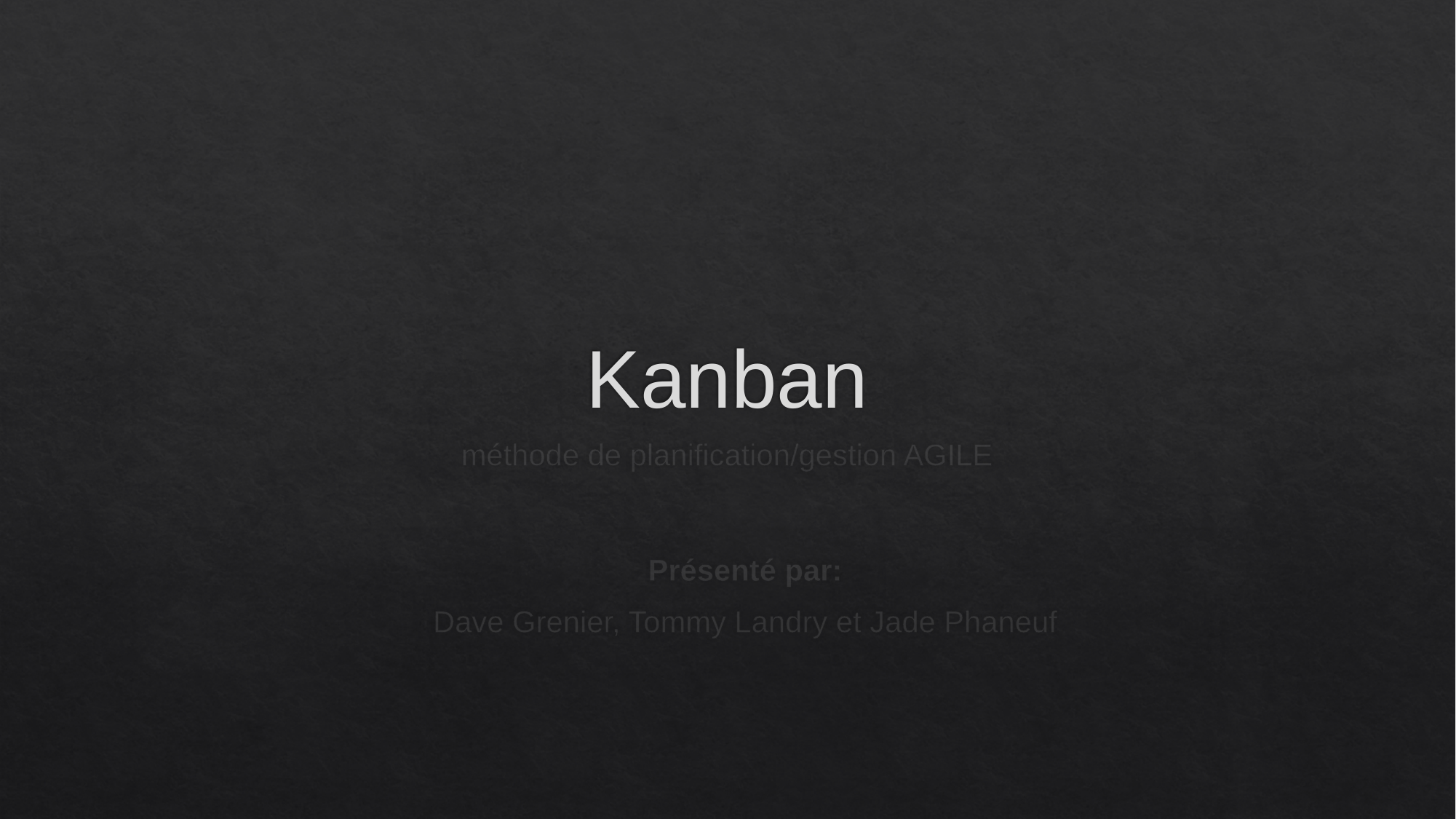

# Kanban
méthode de planification/gestion AGILE
Présenté par:
Dave Grenier, Tommy Landry et Jade Phaneuf